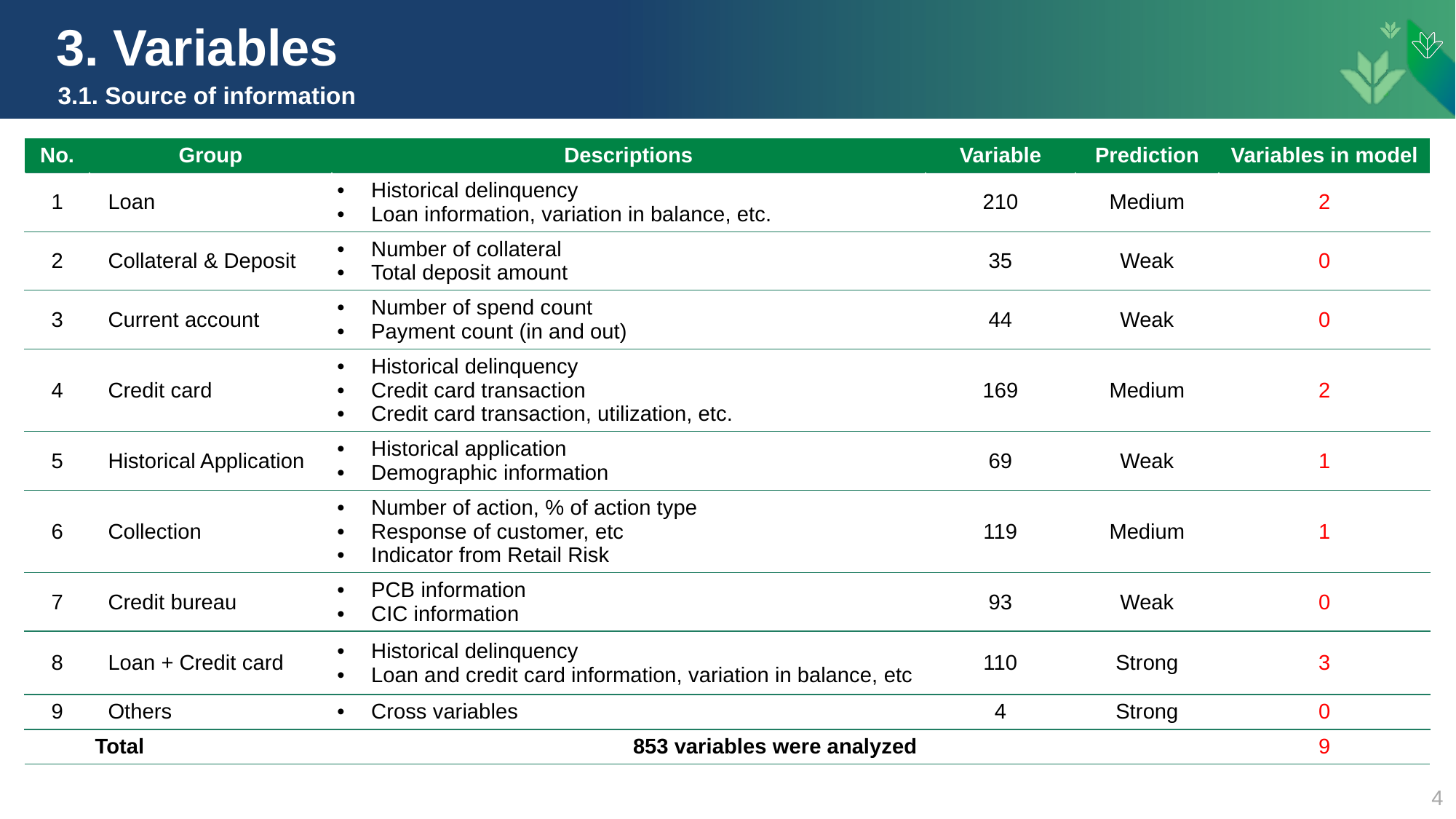

# 3. Variables
3.1. Source of information
| No. | Group | Descriptions | Variable | Prediction | Variables in model |
| --- | --- | --- | --- | --- | --- |
| 1 | Loan | Historical delinquency Loan information, variation in balance, etc. | 210 | Medium | 2 |
| 2 | Collateral & Deposit | Number of collateral Total deposit amount | 35 | Weak | 0 |
| 3 | Current account | Number of spend count Payment count (in and out) | 44 | Weak | 0 |
| 4 | Credit card | Historical delinquency Credit card transaction Credit card transaction, utilization, etc. | 169 | Medium | 2 |
| 5 | Historical Application | Historical application Demographic information | 69 | Weak | 1 |
| 6 | Collection | Number of action, % of action type Response of customer, etc Indicator from Retail Risk | 119 | Medium | 1 |
| 7 | Credit bureau | PCB information CIC information | 93 | Weak | 0 |
| 8 | Loan + Credit card | Historical delinquency Loan and credit card information, variation in balance, etc | 110 | Strong | 3 |
| 9 | Others | Cross variables | 4 | Strong | 0 |
|  | Total | 853 variables were analyzed |  |  | 9 |
4